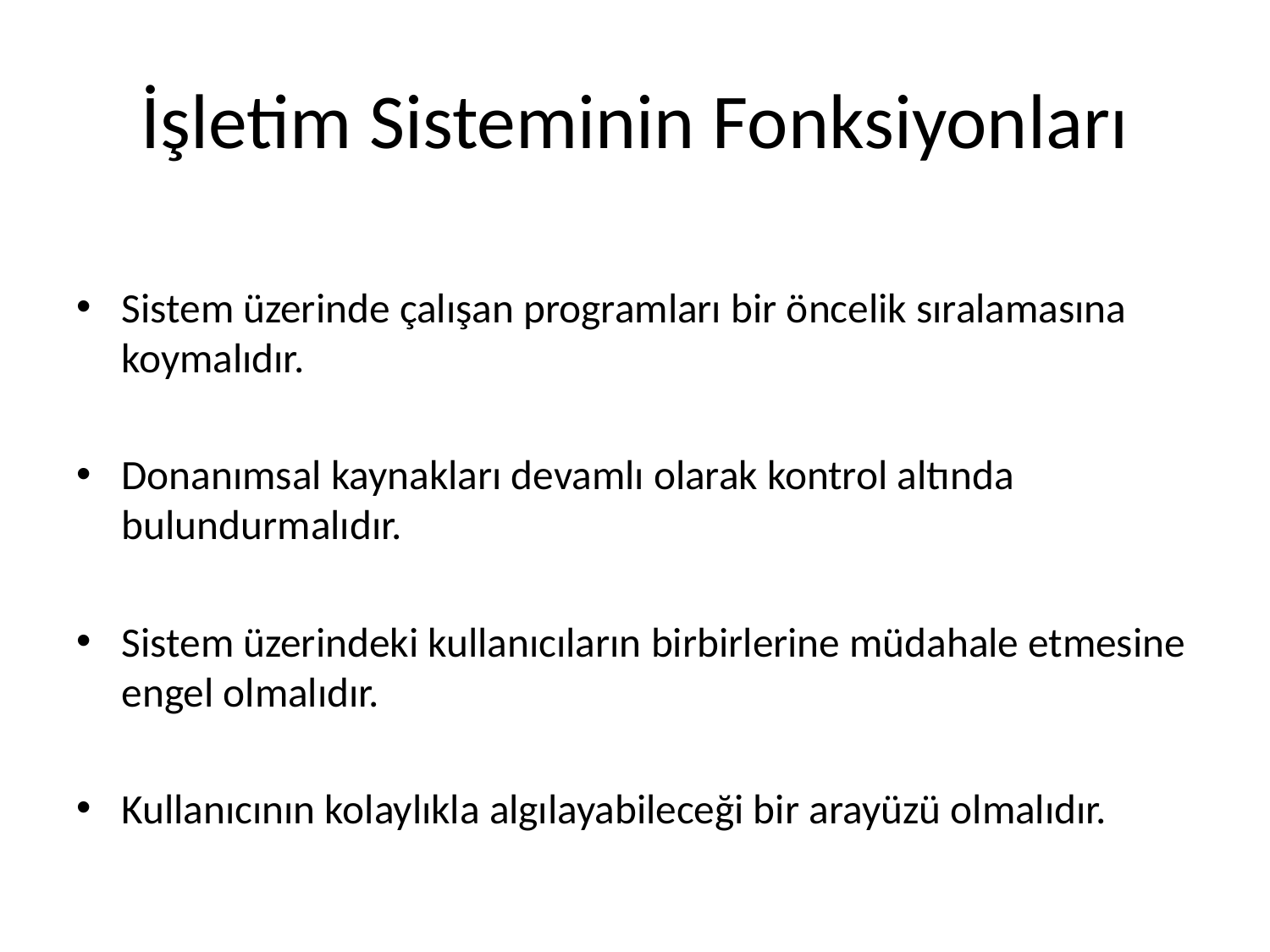

# İşletim Sisteminin Fonksiyonları

Sistem üzerinde çalışan programları bir öncelik sıralamasına koymalıdır.

Donanımsal kaynakları devamlı olarak kontrol altında bulundurmalıdır.

Sistem üzerindeki kullanıcıların birbirlerine müdahale etmesine engel olmalıdır.

Kullanıcının kolaylıkla algılayabileceği bir arayüzü olmalıdır.